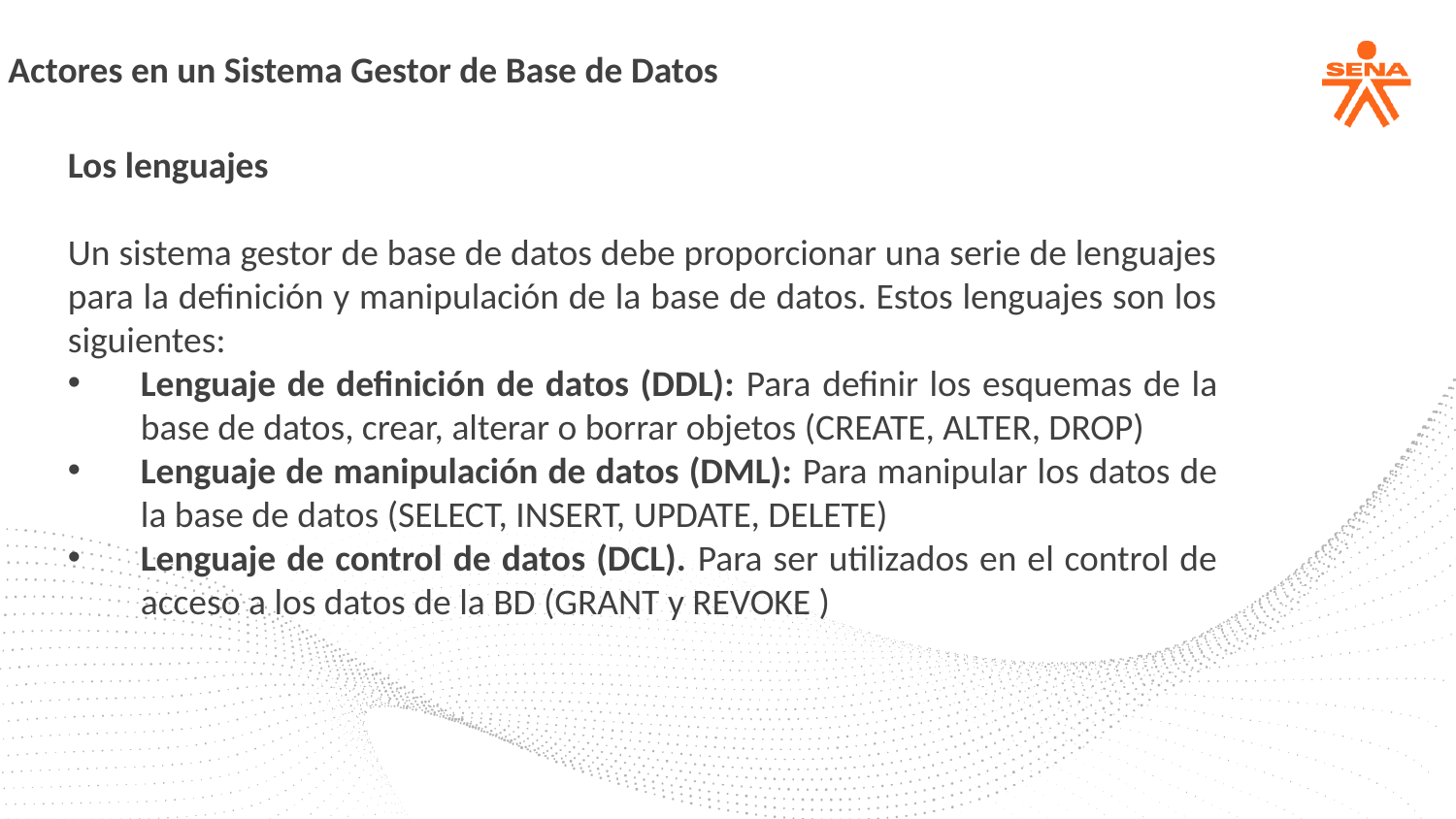

Actores en un Sistema Gestor de Base de Datos
Los lenguajes

Un sistema gestor de base de datos debe proporcionar una serie de lenguajes para la definición y manipulación de la base de datos. Estos lenguajes son los siguientes:
Lenguaje de definición de datos (DDL): Para definir los esquemas de la base de datos, crear, alterar o borrar objetos (CREATE, ALTER, DROP)
Lenguaje de manipulación de datos (DML): Para manipular los datos de la base de datos (SELECT, INSERT, UPDATE, DELETE)
Lenguaje de control de datos (DCL). Para ser utilizados en el control de acceso a los datos de la BD (GRANT y REVOKE )